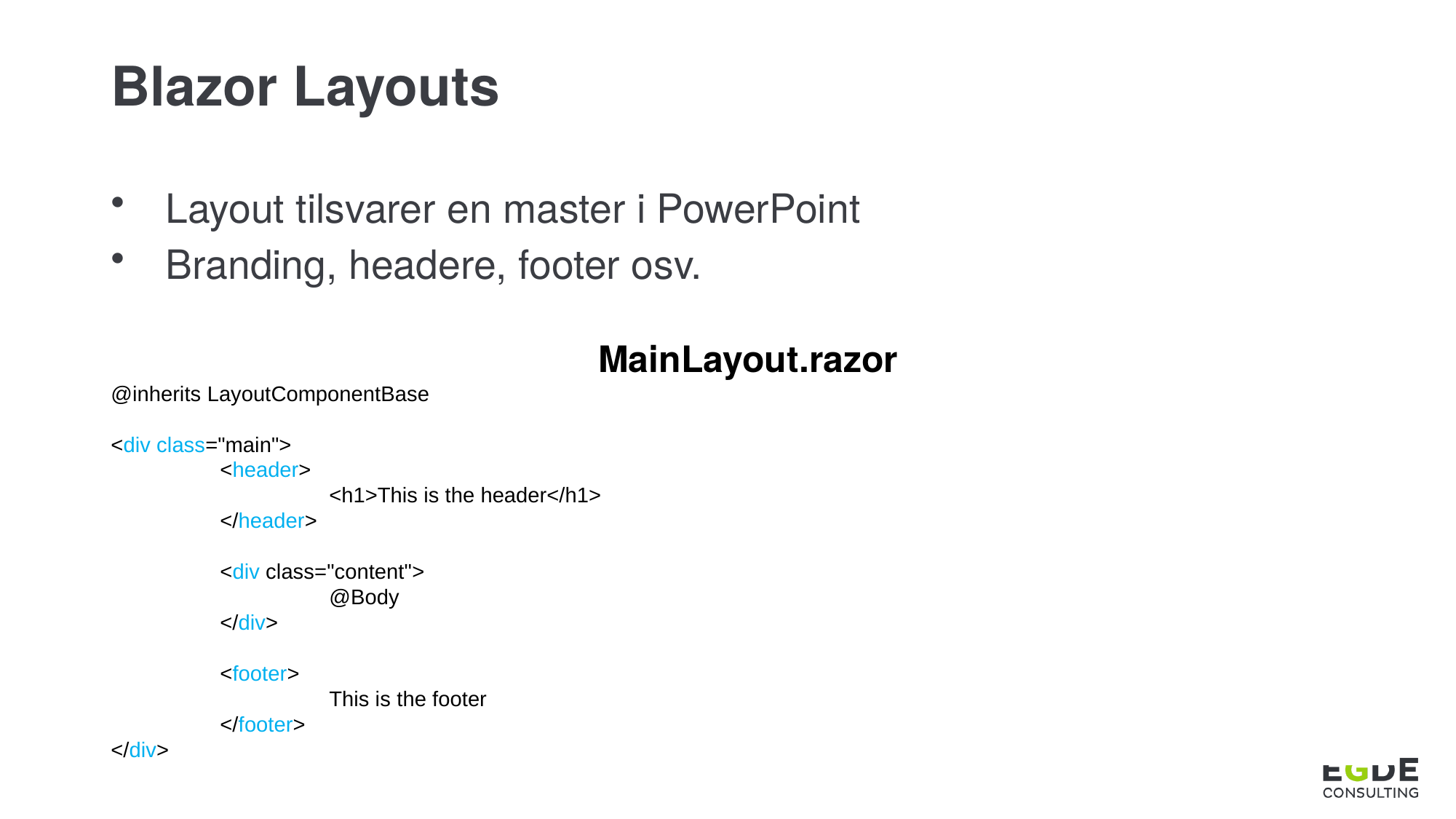

# Blazor Layouts
Layout tilsvarer en master i PowerPoint
Branding, headere, footer osv.
MainLayout.razor
@inherits LayoutComponentBase

<div class="main">
	<header>
		<h1>This is the header</h1>
	</header>

	<div class="content">
		@Body
	</div>

	<footer>
		This is the footer
	</footer>
</div>